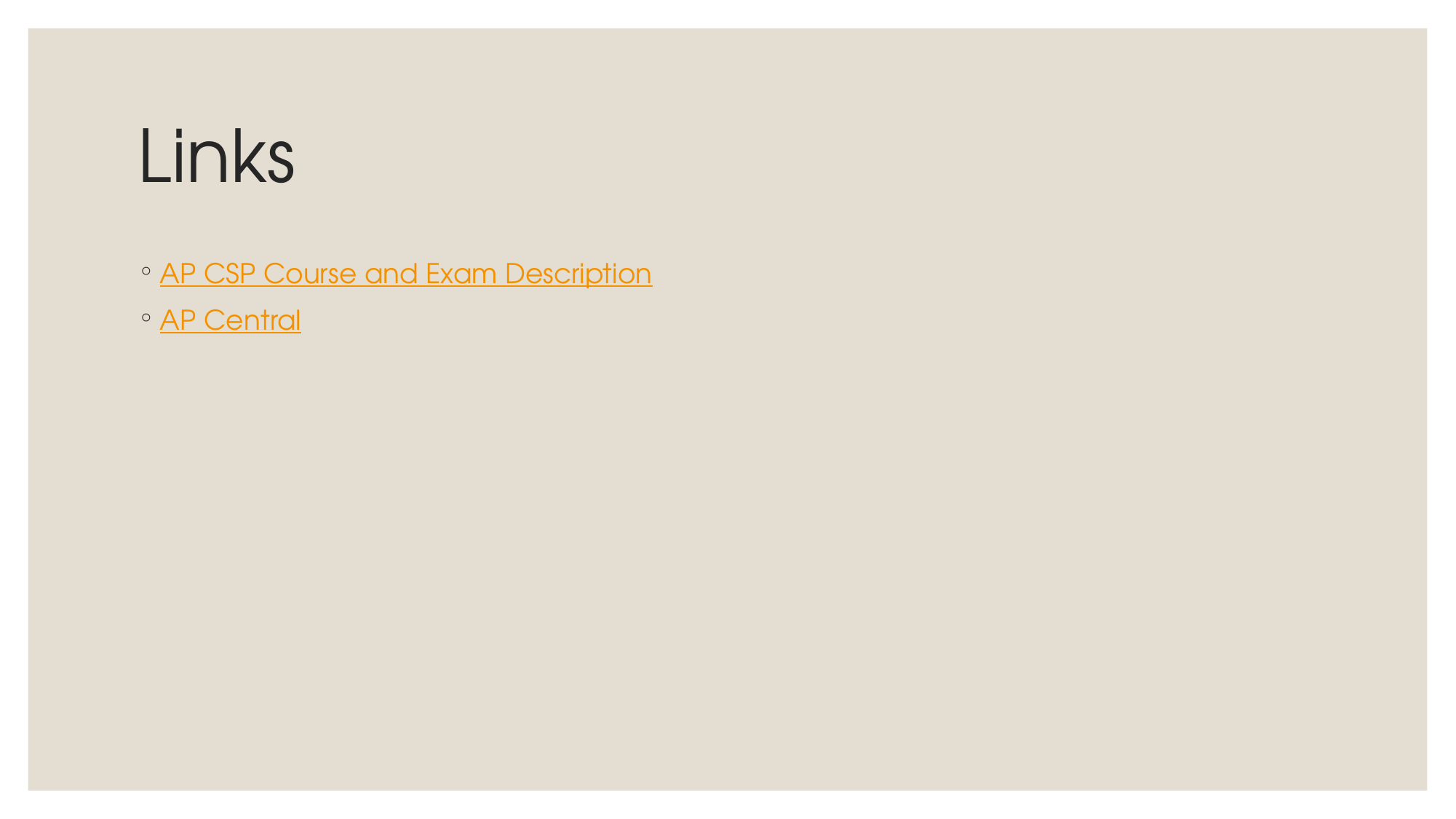

# Links
AP CSP Course and Exam Description
AP Central